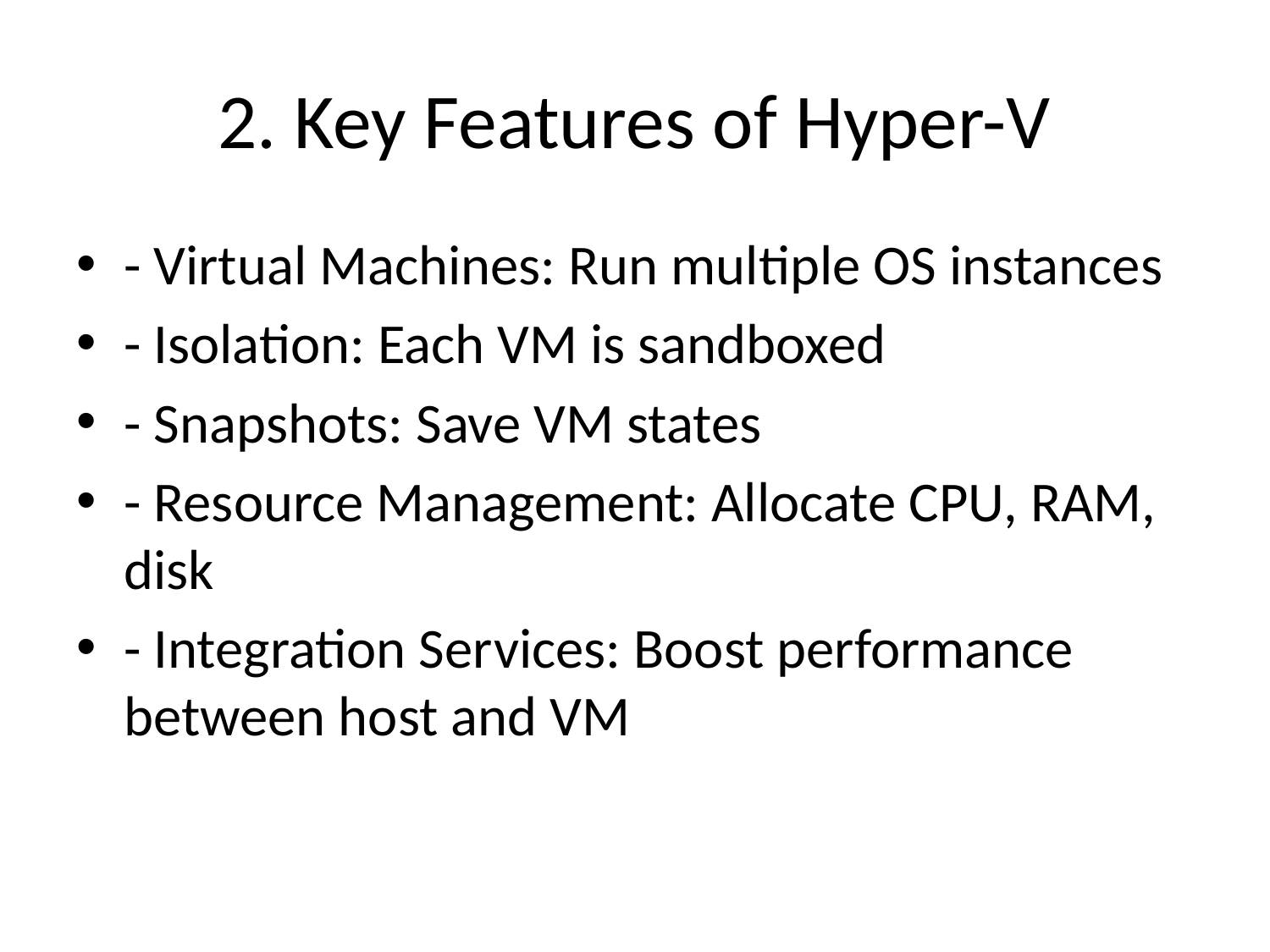

# 2. Key Features of Hyper-V
- Virtual Machines: Run multiple OS instances
- Isolation: Each VM is sandboxed
- Snapshots: Save VM states
- Resource Management: Allocate CPU, RAM, disk
- Integration Services: Boost performance between host and VM